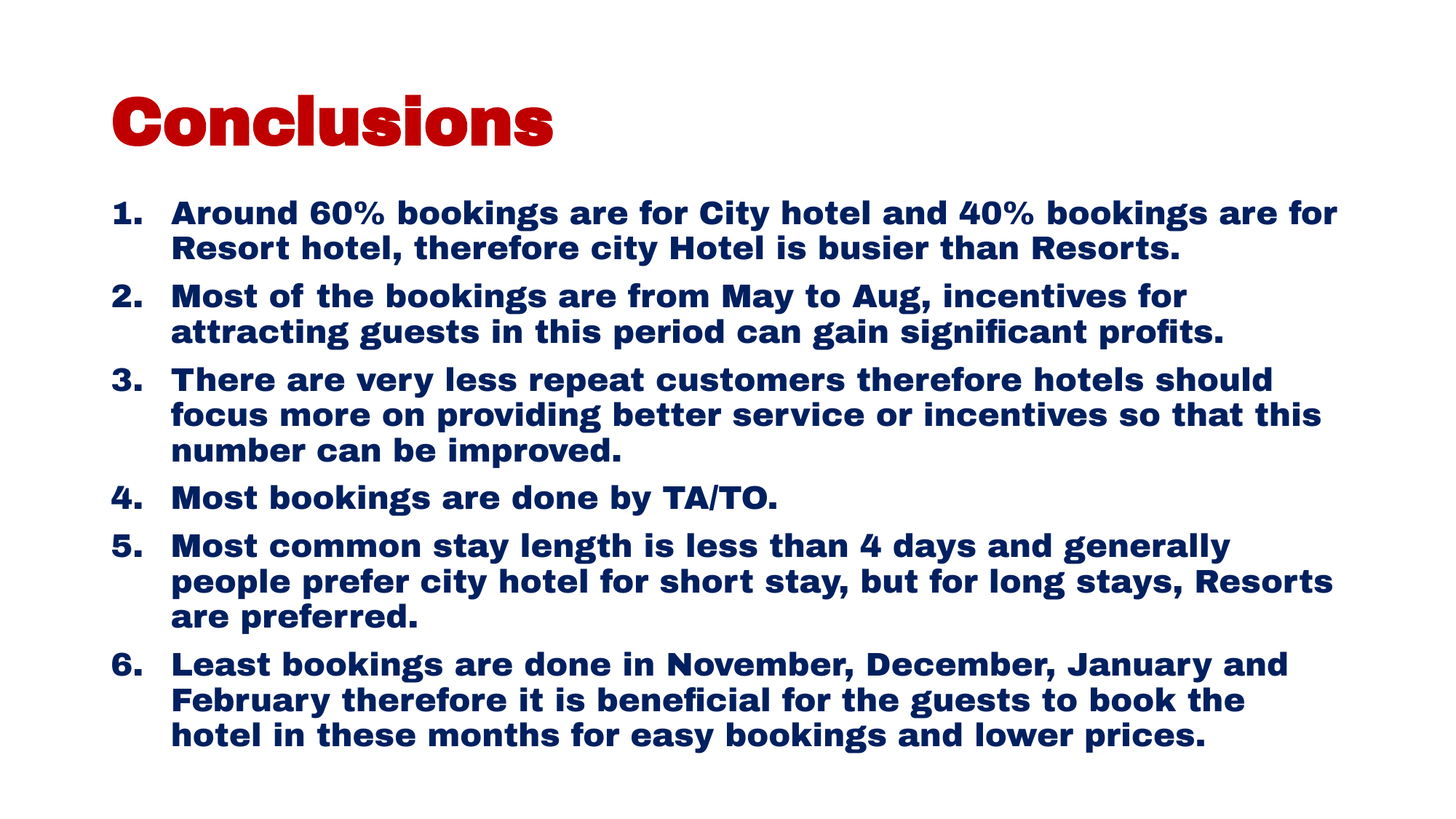

# Conclusions
Around 60% bookings are for City hotel and 40% bookings are for Resort hotel, therefore city Hotel is busier than Resorts.
Most of the bookings are from May to Aug, incentives for attracting guests in this period can gain significant profits.
There are very less repeat customers therefore hotels should focus more on providing better service or incentives so that this number can be improved.
Most bookings are done by TA/TO.
Most common stay length is less than 4 days and generally people prefer city hotel for short stay, but for long stays, Resorts are preferred.
Least bookings are done in November, December, January and February therefore it is beneficial for the guests to book the hotel in these months for easy bookings and lower prices.